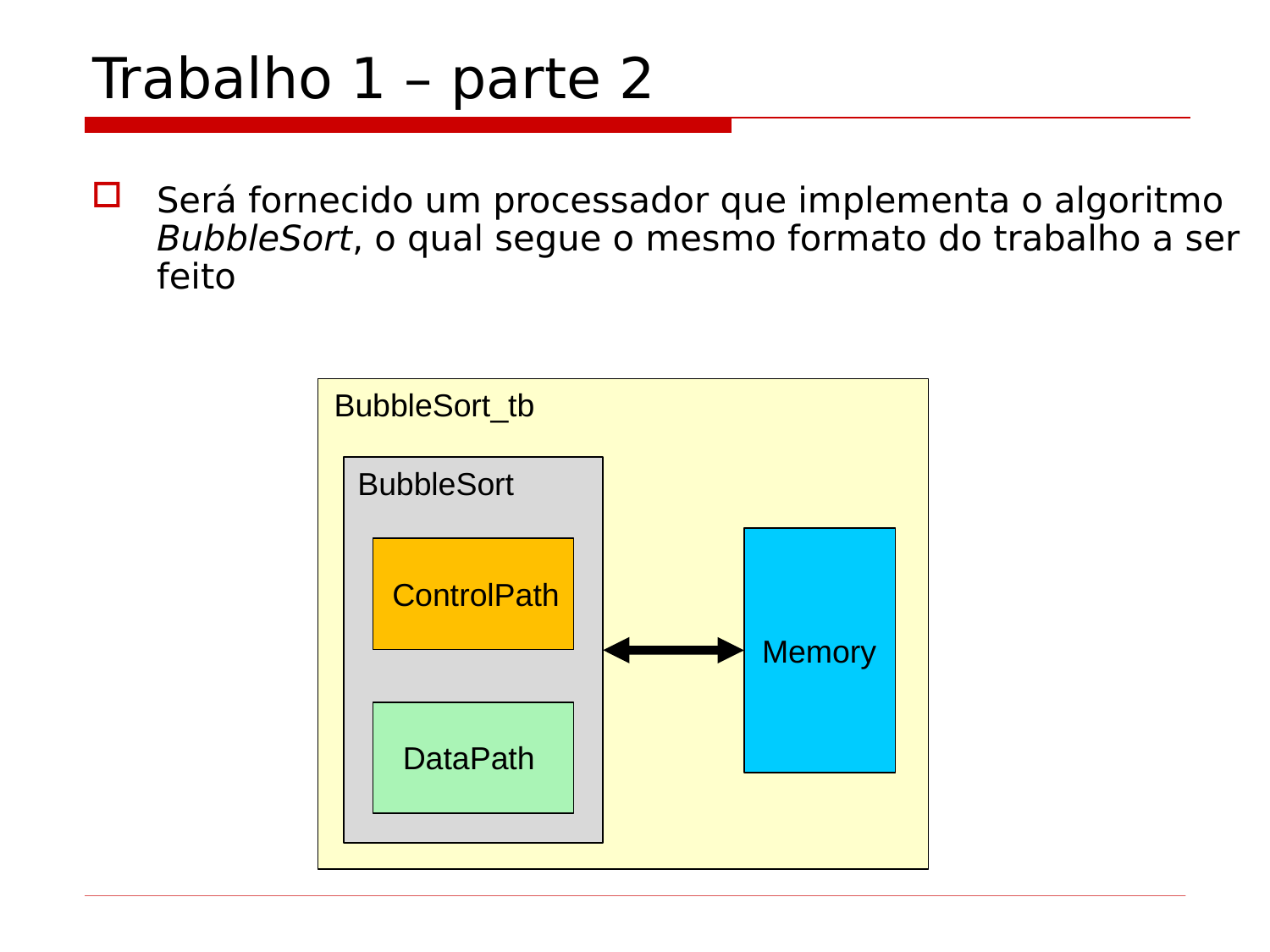

# Trabalho 1 – parte 2
Será fornecido um processador que implementa o algoritmo BubbleSort, o qual segue o mesmo formato do trabalho a ser feito

BubbleSort_tb

BubbleSort

ControlPath
Memory

DataPath